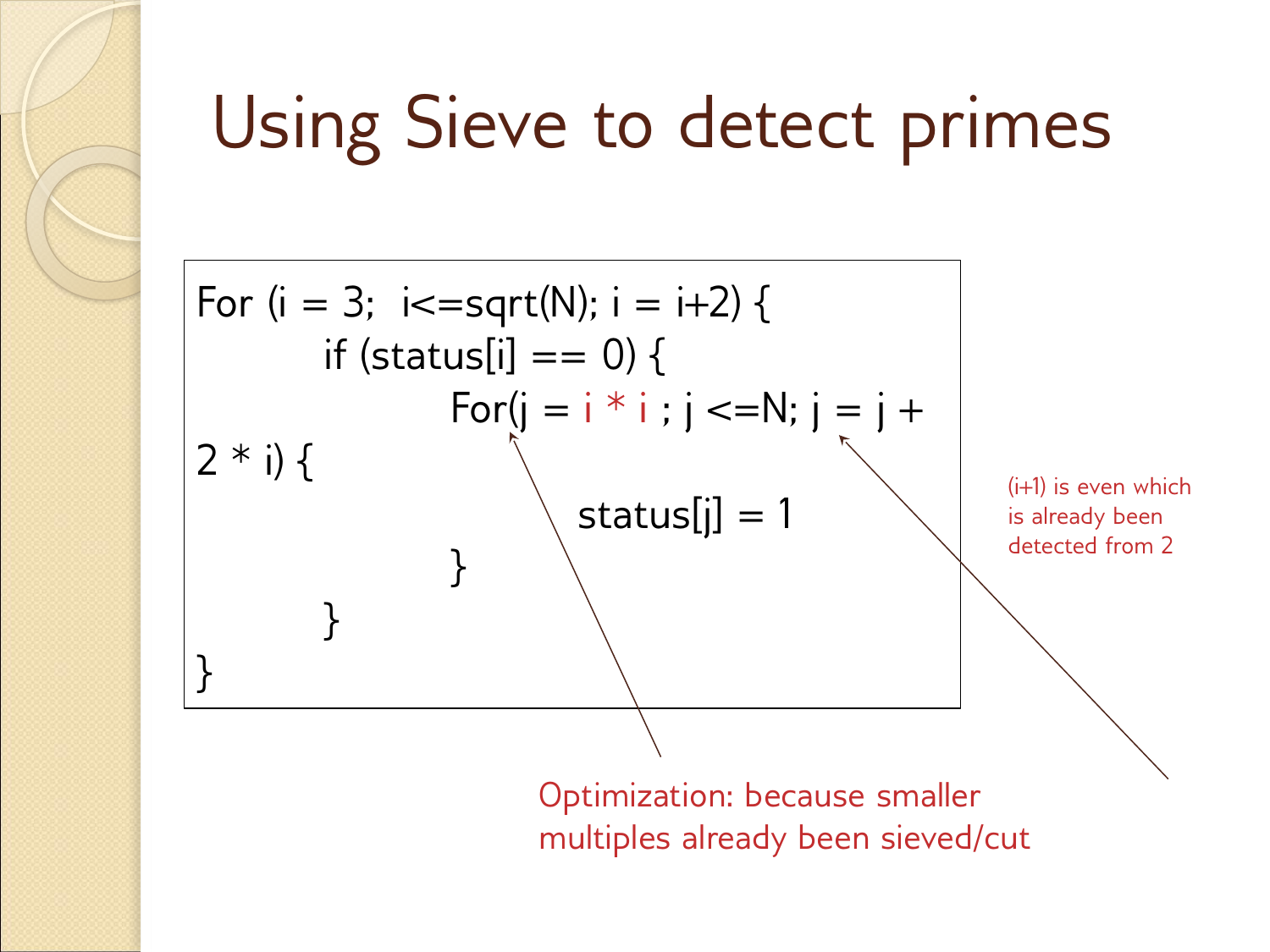

# Using Sieve to detect primes
For (i = 3;  i<=sqrt(N); i = i+2) {
	if (status[i] == 0) {
		For(j = i * i ; j <=N; j = j + 2 * i) {
			status[j] = 1
		}
	}
}
(i+1) is even which is already been detected from 2
Optimization: because smaller multiples already been sieved/cut